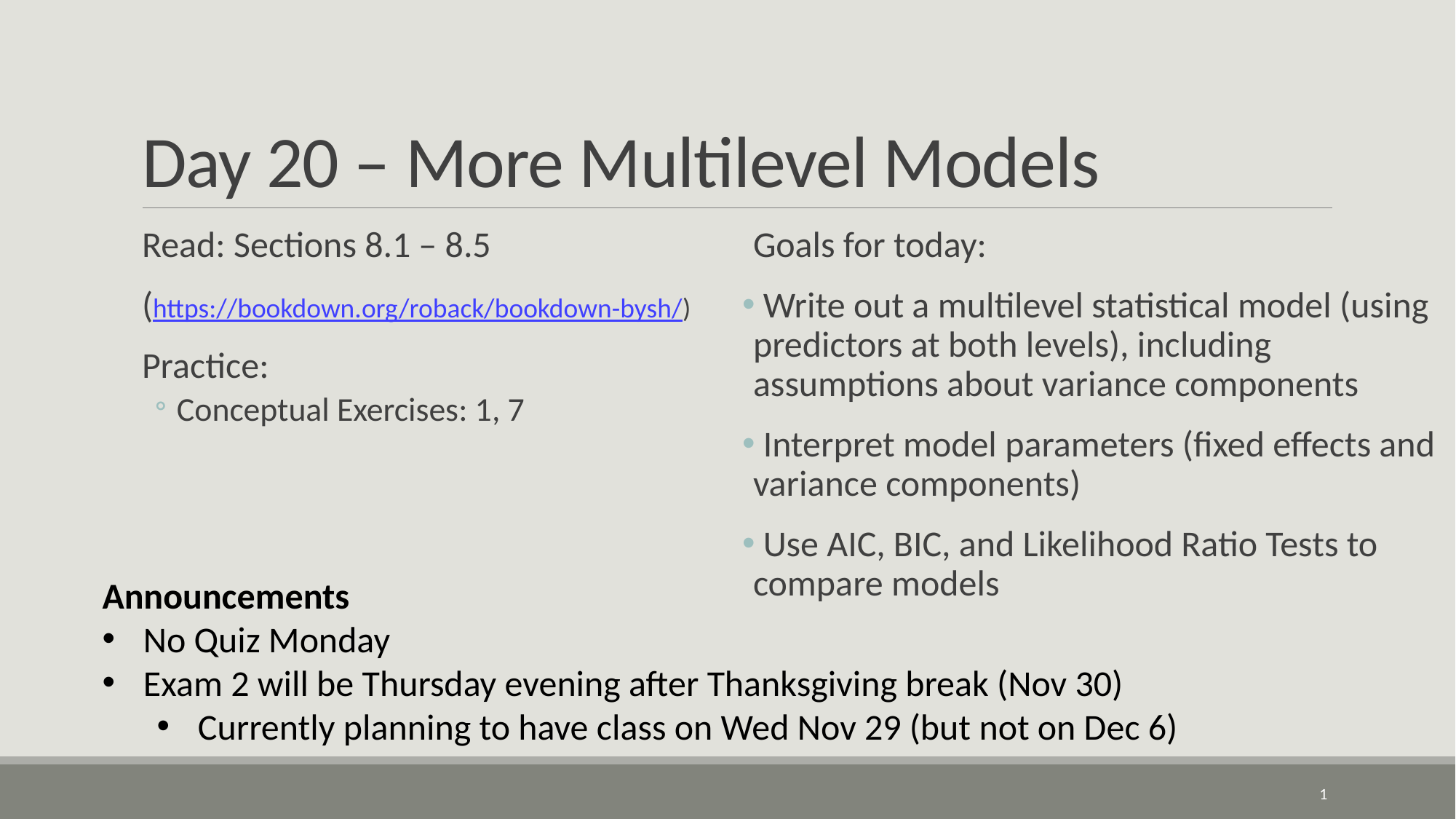

# Day 20 – More Multilevel Models
Read: Sections 8.1 – 8.5
(https://bookdown.org/roback/bookdown-bysh/)
Practice:
Conceptual Exercises: 1, 7
Goals for today:
 Write out a multilevel statistical model (using predictors at both levels), including assumptions about variance components
 Interpret model parameters (fixed effects and variance components)
 Use AIC, BIC, and Likelihood Ratio Tests to compare models
Announcements
No Quiz Monday
Exam 2 will be Thursday evening after Thanksgiving break (Nov 30)
Currently planning to have class on Wed Nov 29 (but not on Dec 6)
1